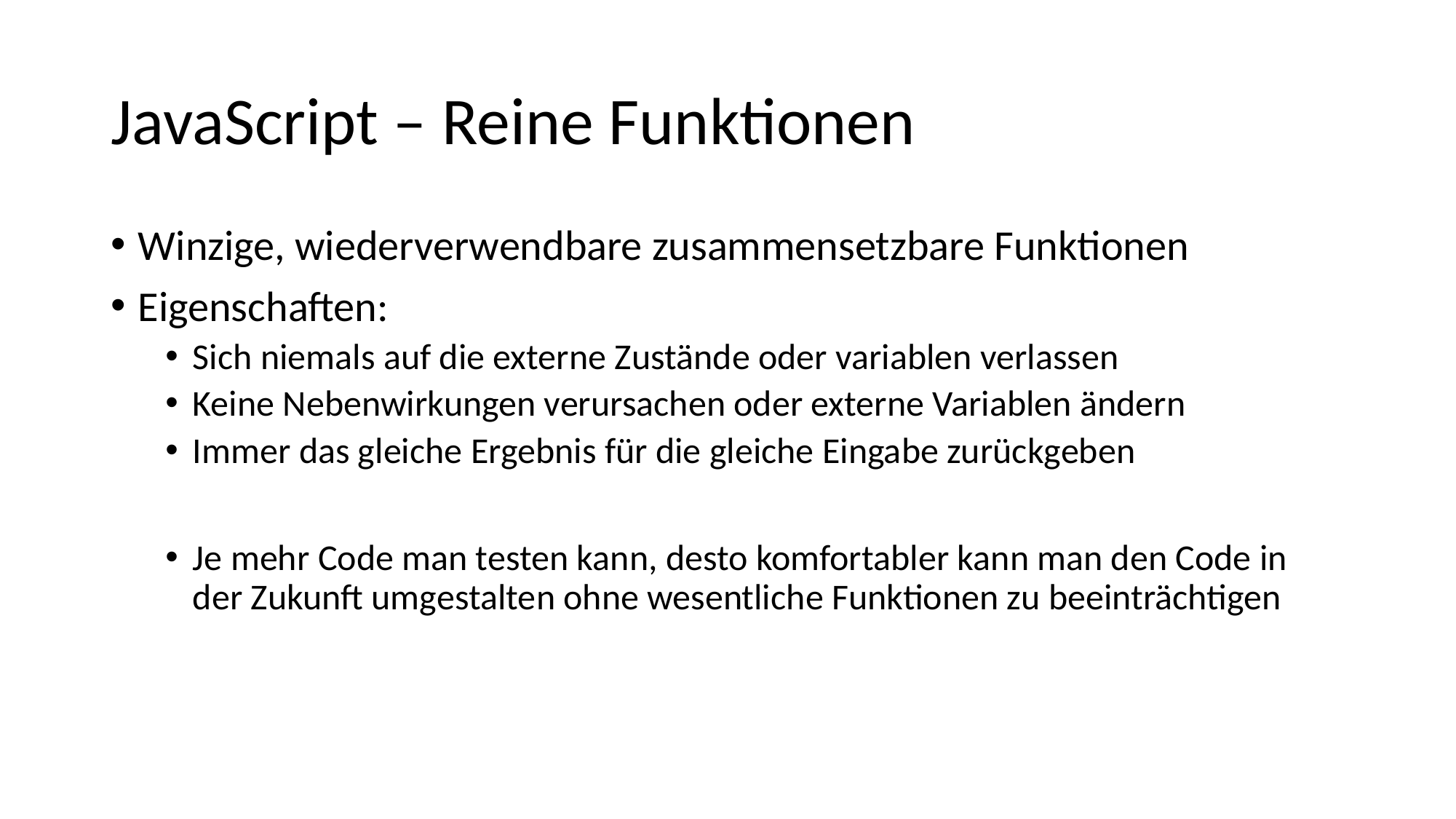

# JavaScript – Reine Funktionen
Winzige, wiederverwendbare zusammensetzbare Funktionen
Eigenschaften:
Sich niemals auf die externe Zustände oder variablen verlassen
Keine Nebenwirkungen verursachen oder externe Variablen ändern
Immer das gleiche Ergebnis für die gleiche Eingabe zurückgeben

Je mehr Code man testen kann, desto komfortabler kann man den Code in der Zukunft umgestalten ohne wesentliche Funktionen zu beeinträchtigen